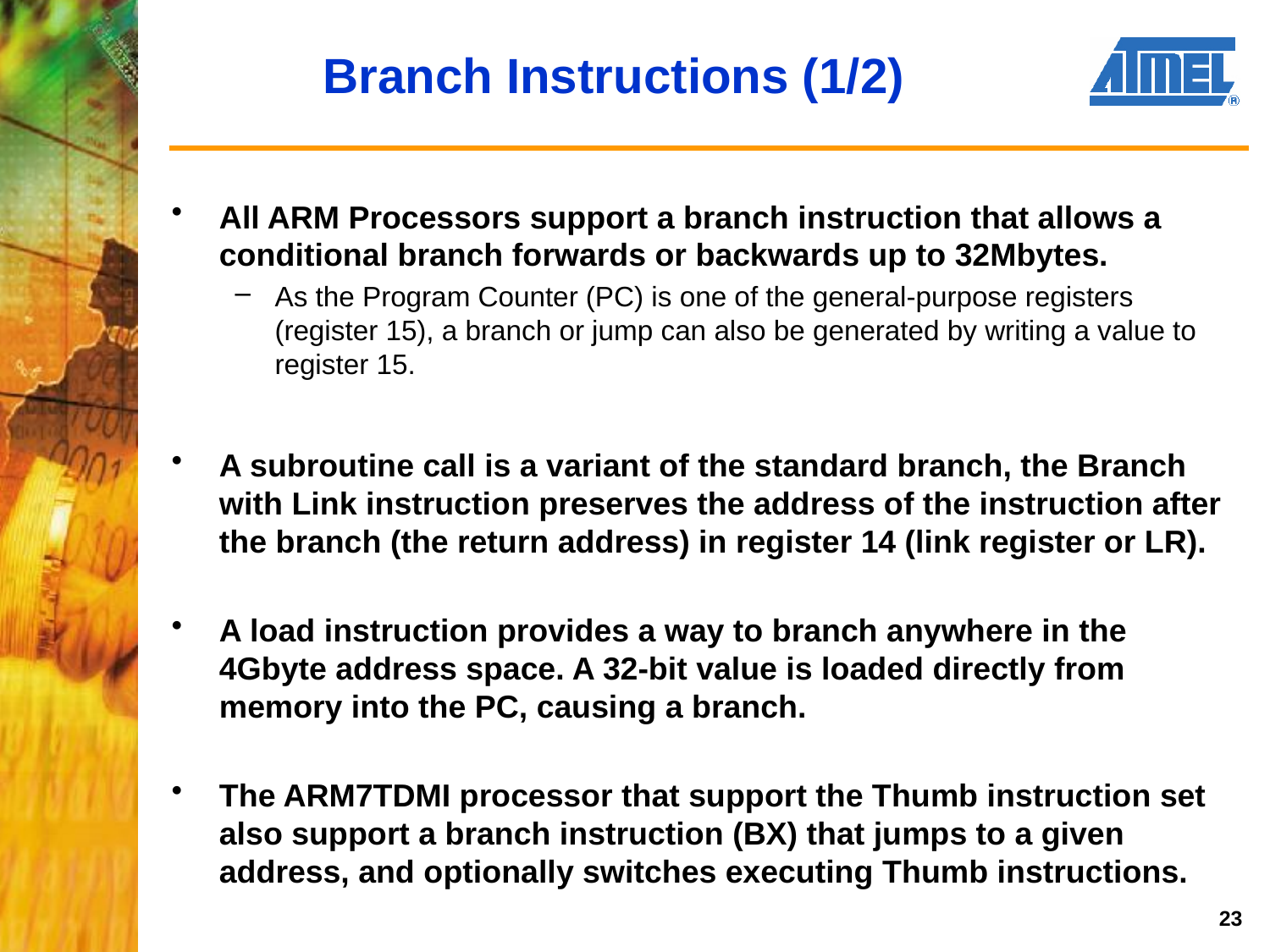

# Branch Instructions (1/2)
All ARM Processors support a branch instruction that allows a conditional branch forwards or backwards up to 32Mbytes.
As the Program Counter (PC) is one of the general-purpose registers (register 15), a branch or jump can also be generated by writing a value to register 15.

A subroutine call is a variant of the standard branch, the Branch with Link instruction preserves the address of the instruction after the branch (the return address) in register 14 (link register or LR).

A load instruction provides a way to branch anywhere in the 4Gbyte address space. A 32-bit value is loaded directly from memory into the PC, causing a branch.

The ARM7TDMI processor that support the Thumb instruction set also support a branch instruction (BX) that jumps to a given address, and optionally switches executing Thumb instructions.